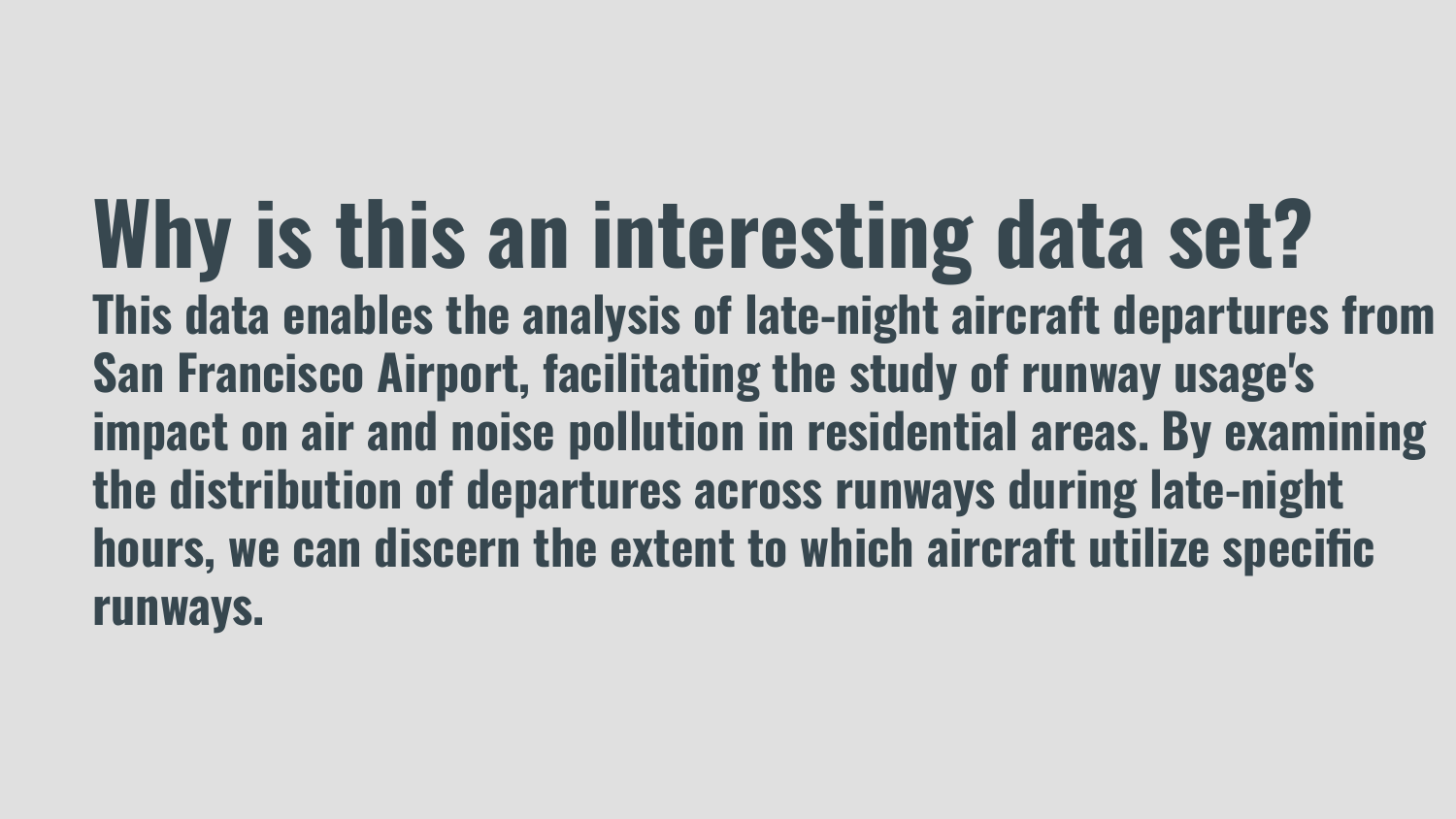

# Why is this an interesting data set? This data enables the analysis of late-night aircraft departures from San Francisco Airport, facilitating the study of runway usage's impact on air and noise pollution in residential areas. By examining the distribution of departures across runways during late-night hours, we can discern the extent to which aircraft utilize specific runways.